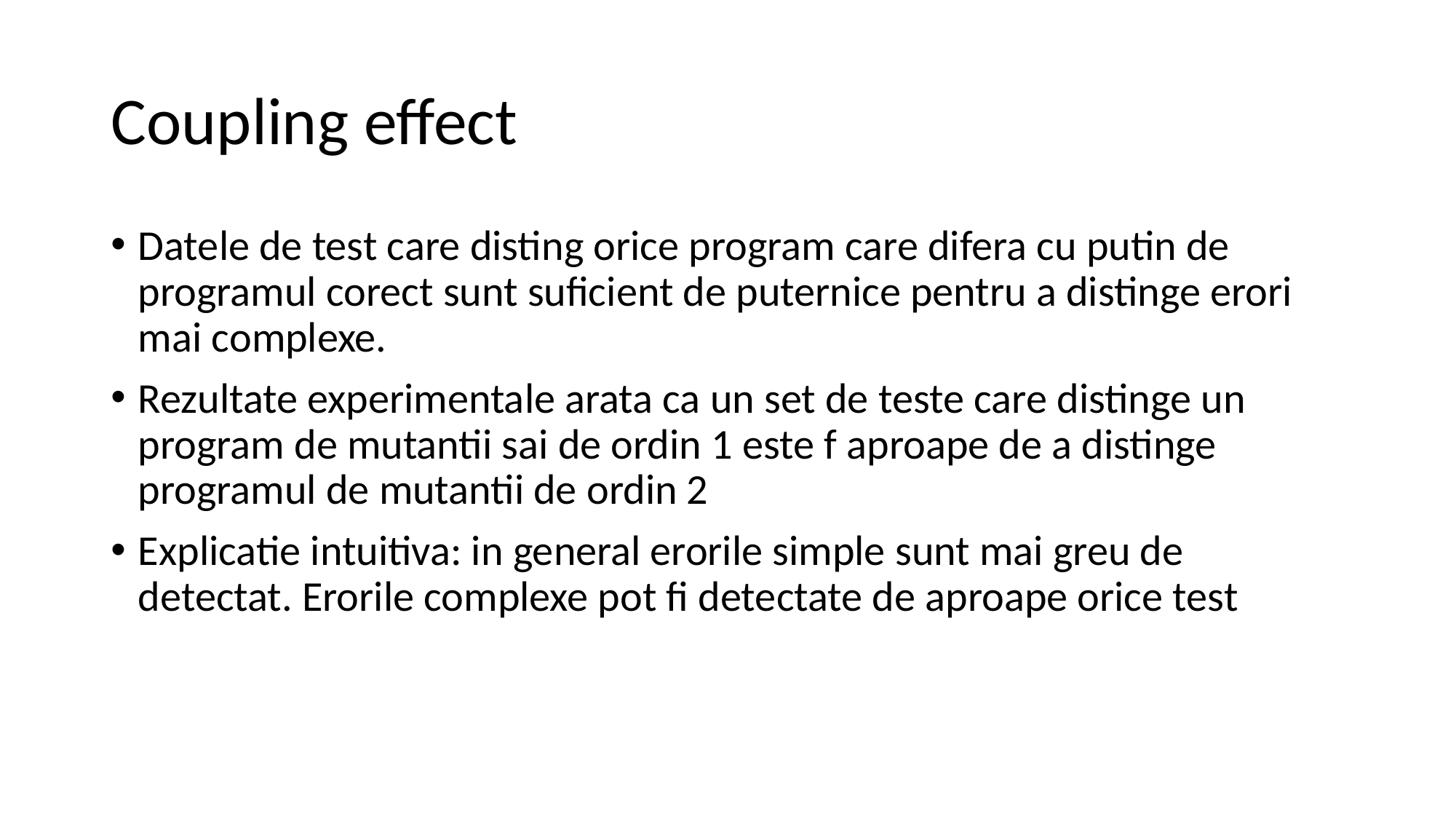

# Coupling effect
Datele de test care disting orice program care difera cu putin de programul corect sunt suficient de puternice pentru a distinge erori mai complexe.
Rezultate experimentale arata ca un set de teste care distinge un program de mutantii sai de ordin 1 este f aproape de a distinge programul de mutantii de ordin 2
Explicatie intuitiva: in general erorile simple sunt mai greu de detectat. Erorile complexe pot fi detectate de aproape orice test